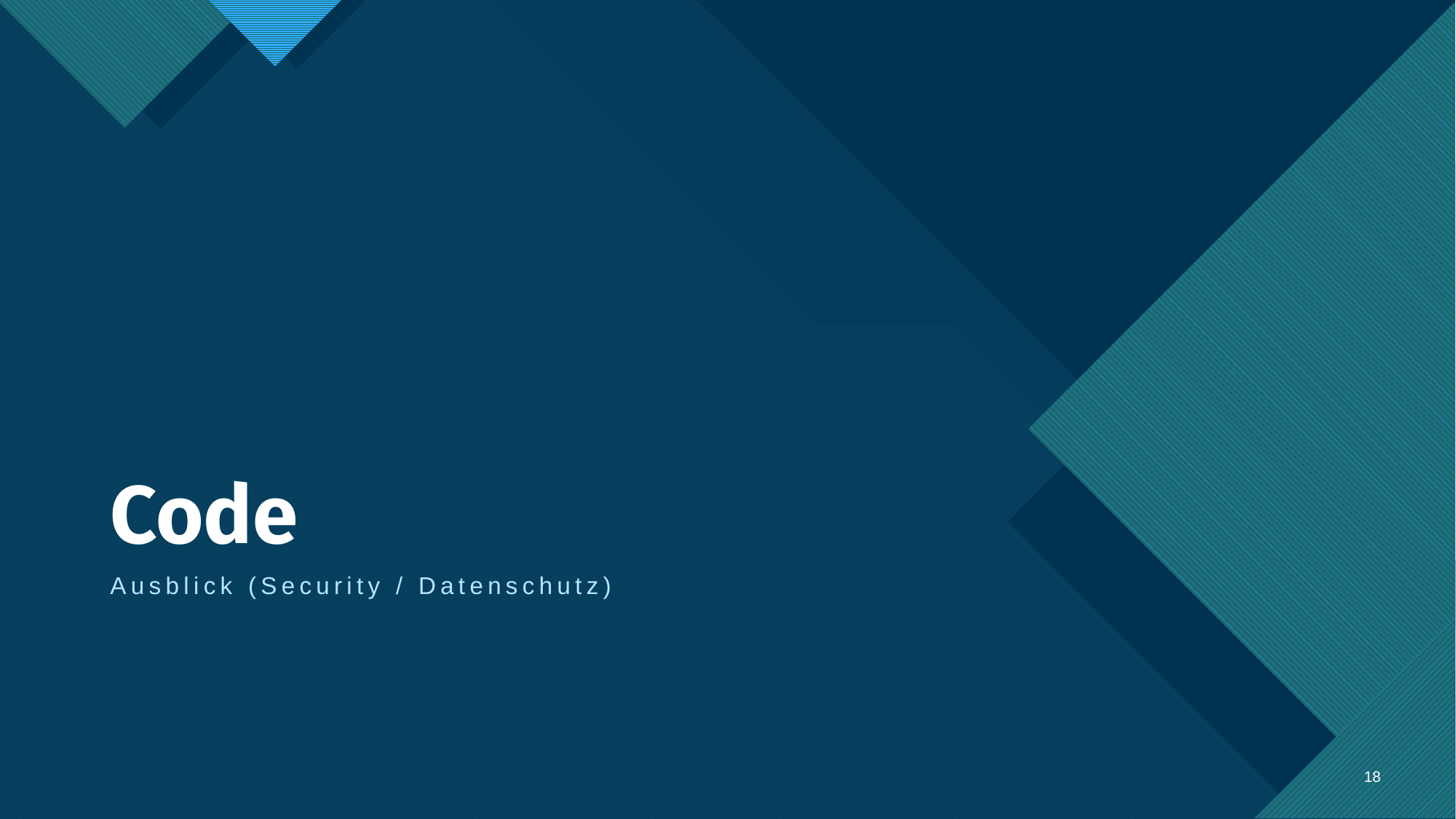

# Code
Ausblick (Security / Datenschutz)
18